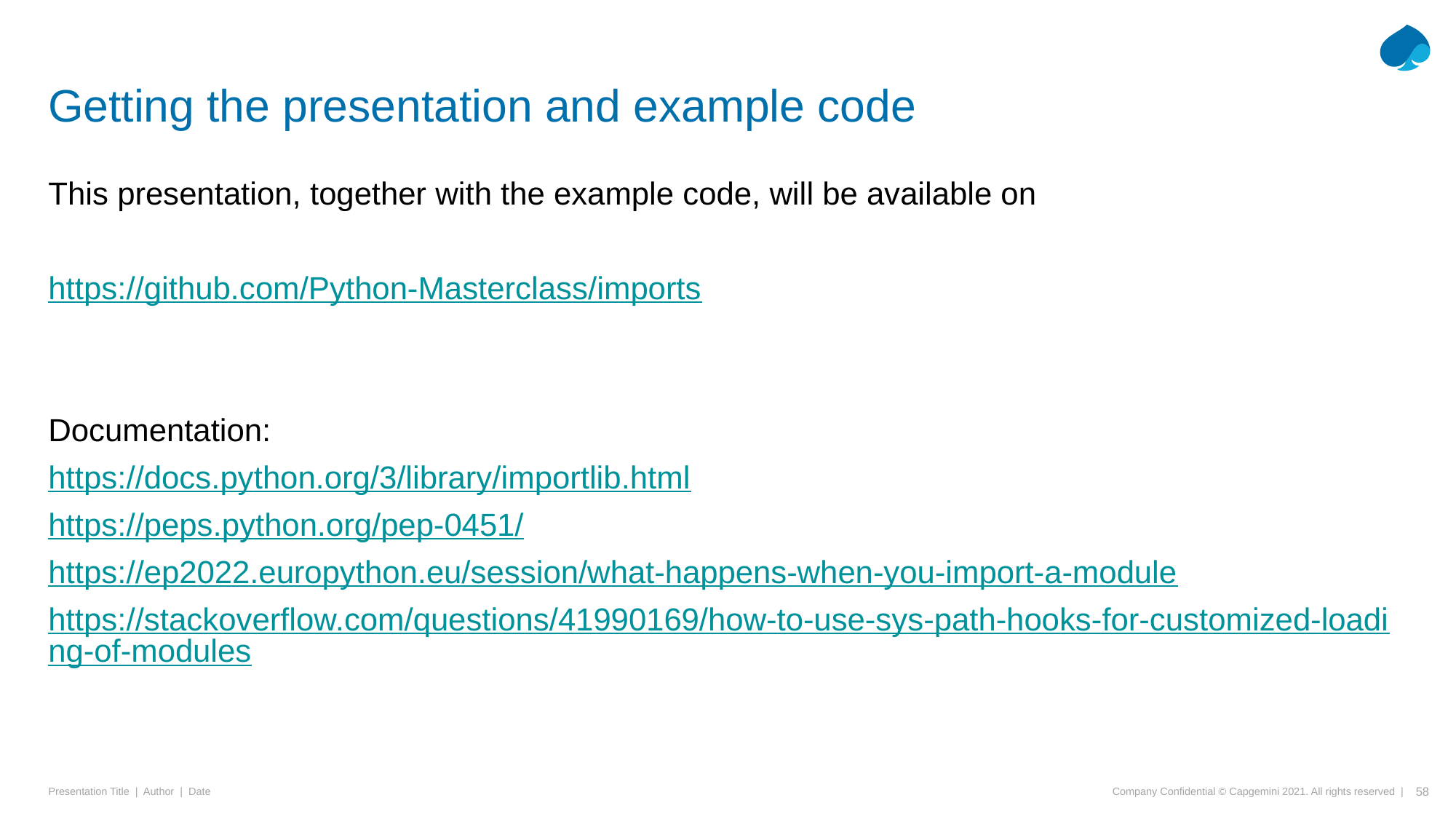

# Getting the presentation and example code
This presentation, together with the example code, will be available on

https://github.com/Python-Masterclass/imports

Documentation:
https://docs.python.org/3/library/importlib.html
https://peps.python.org/pep-0451/
https://ep2022.europython.eu/session/what-happens-when-you-import-a-module
https://stackoverflow.com/questions/41990169/how-to-use-sys-path-hooks-for-customized-loading-of-modules